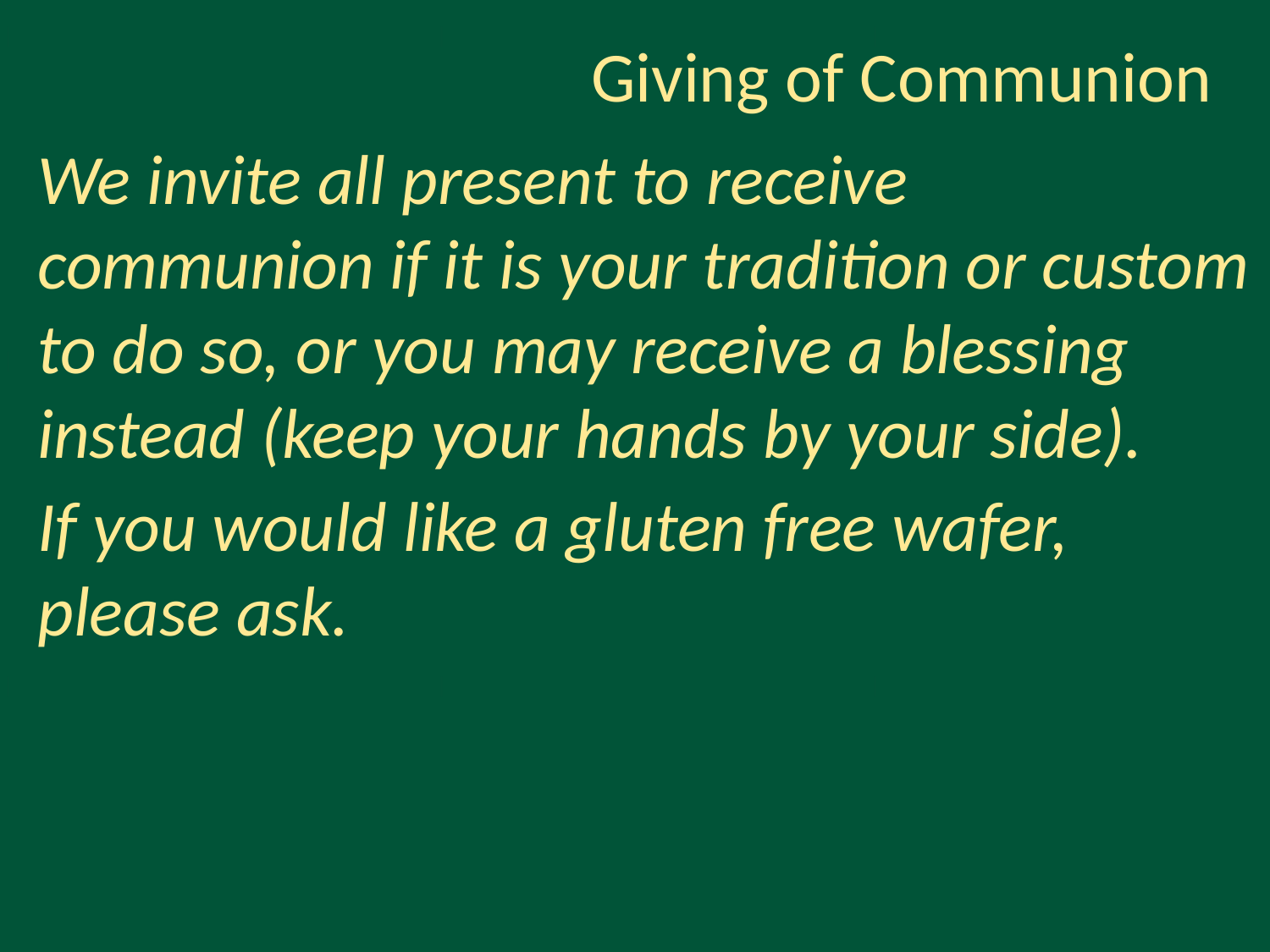

# Giving of Communion

We invite all present to receive communion if it is your tradition or custom to do so, or you may receive a blessing instead (keep your hands by your side).
If you would like a gluten free wafer, please ask.